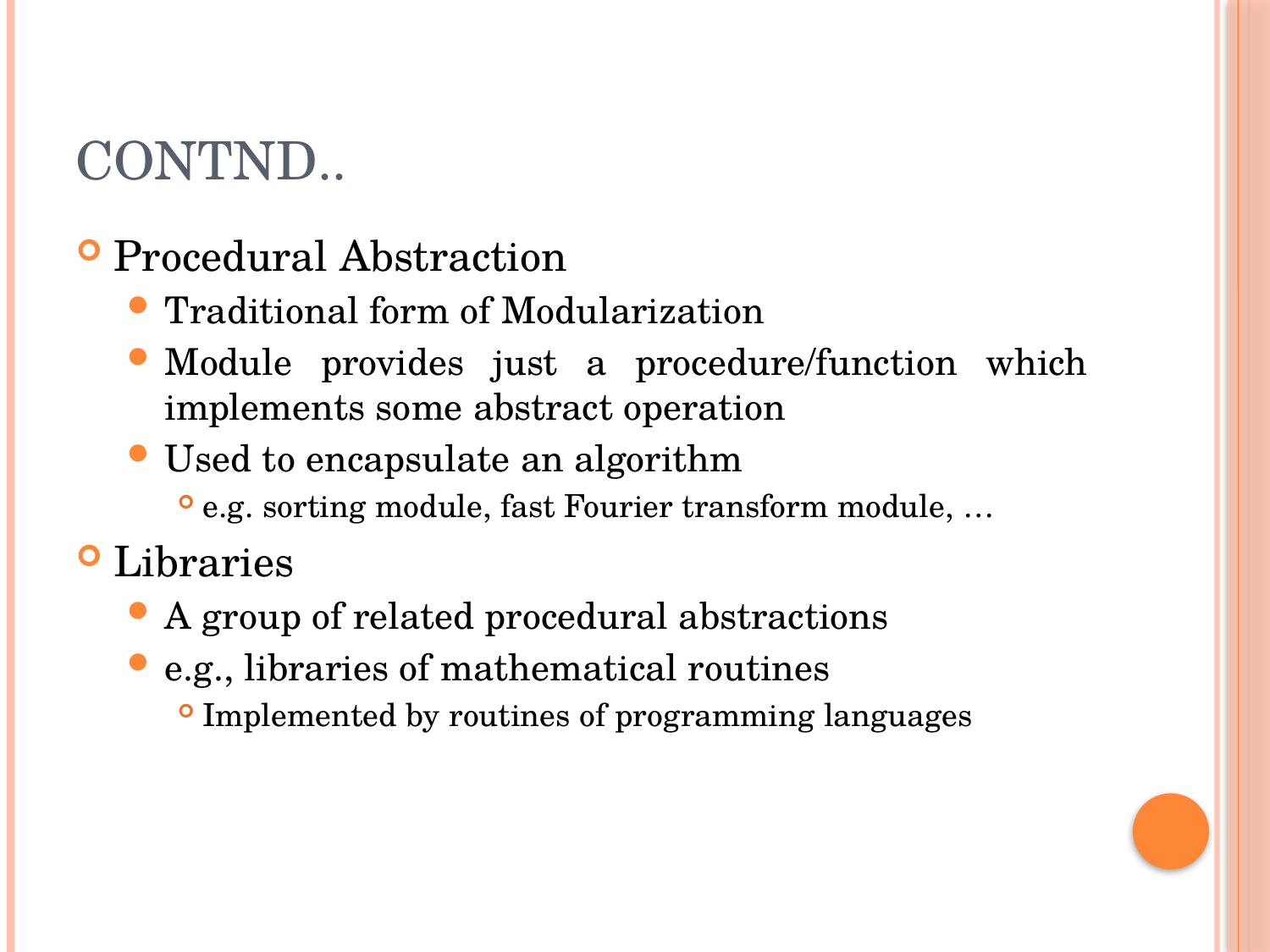

# Contnd..
Procedural Abstraction
Traditional form of Modularization
Module provides just a procedure/function which implements some abstract operation
Used to encapsulate an algorithm
e.g. sorting module, fast Fourier transform module, …
Libraries
A group of related procedural abstractions
e.g., libraries of mathematical routines
Implemented by routines of programming languages